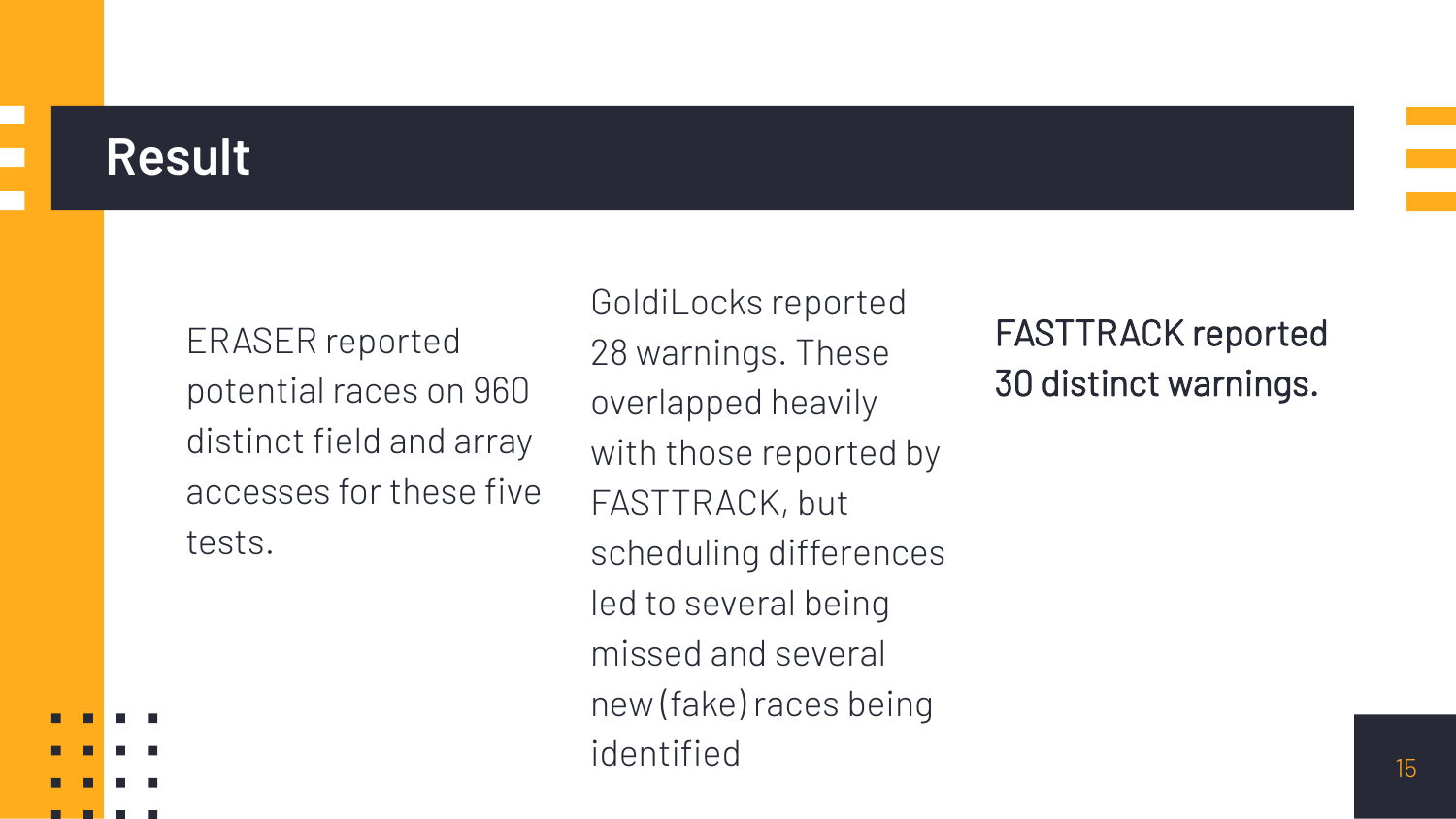

# Result

ERASER reported potential races on 960 distinct field and array accesses for these five tests.

GoldiLocks reported 28 warnings. These overlapped heavily with those reported by FASTTRACK, but scheduling differences led to several being missed and several new (fake) races being identified

FASTTRACK reported 30 distinct warnings.

15